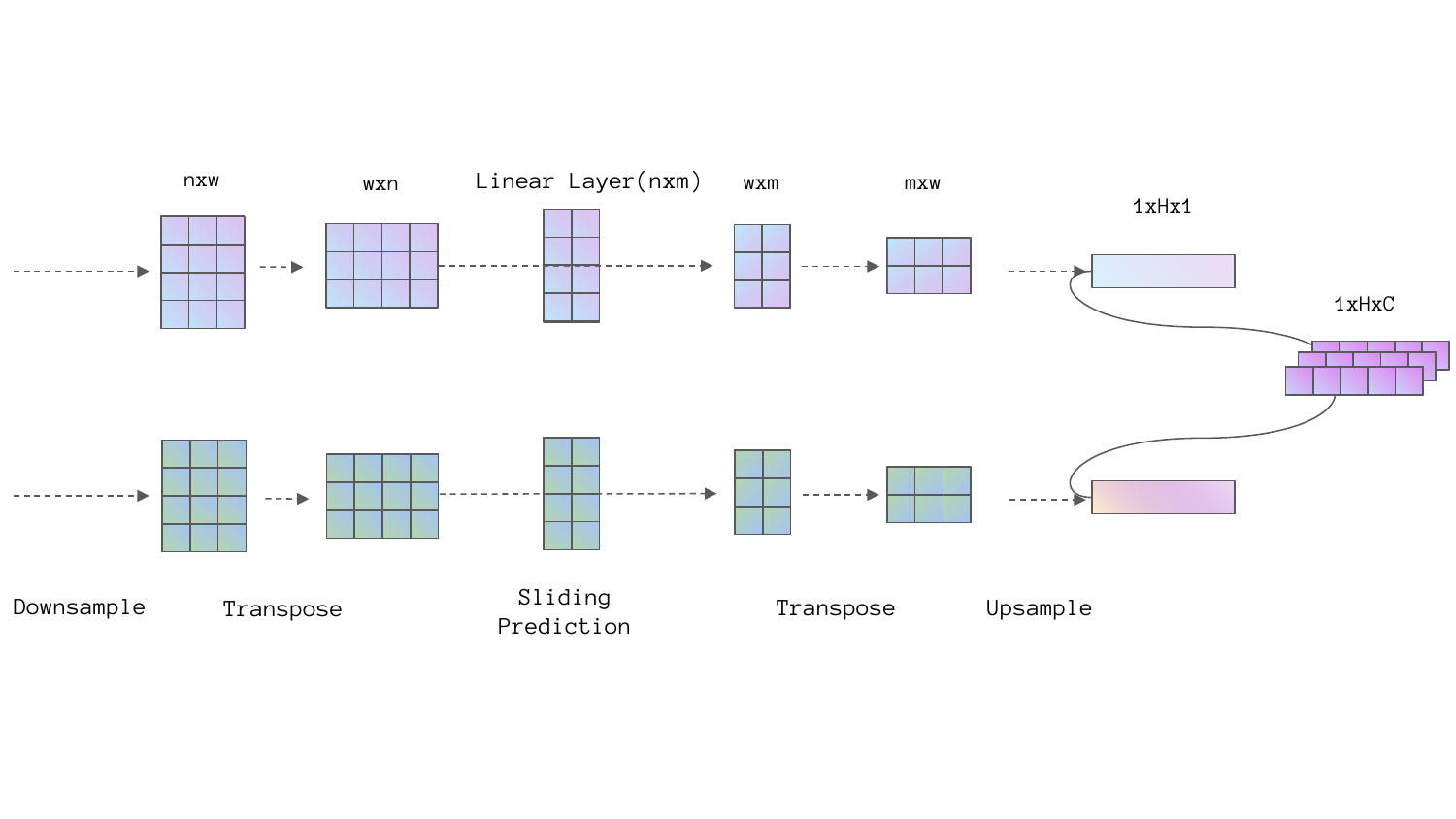

Linear Layer(nxm)
nxw
wxm
mxw
wxn
1xHx1

1xHxC

Sliding Prediction
Downsample
Transpose
Upsample
Transpose